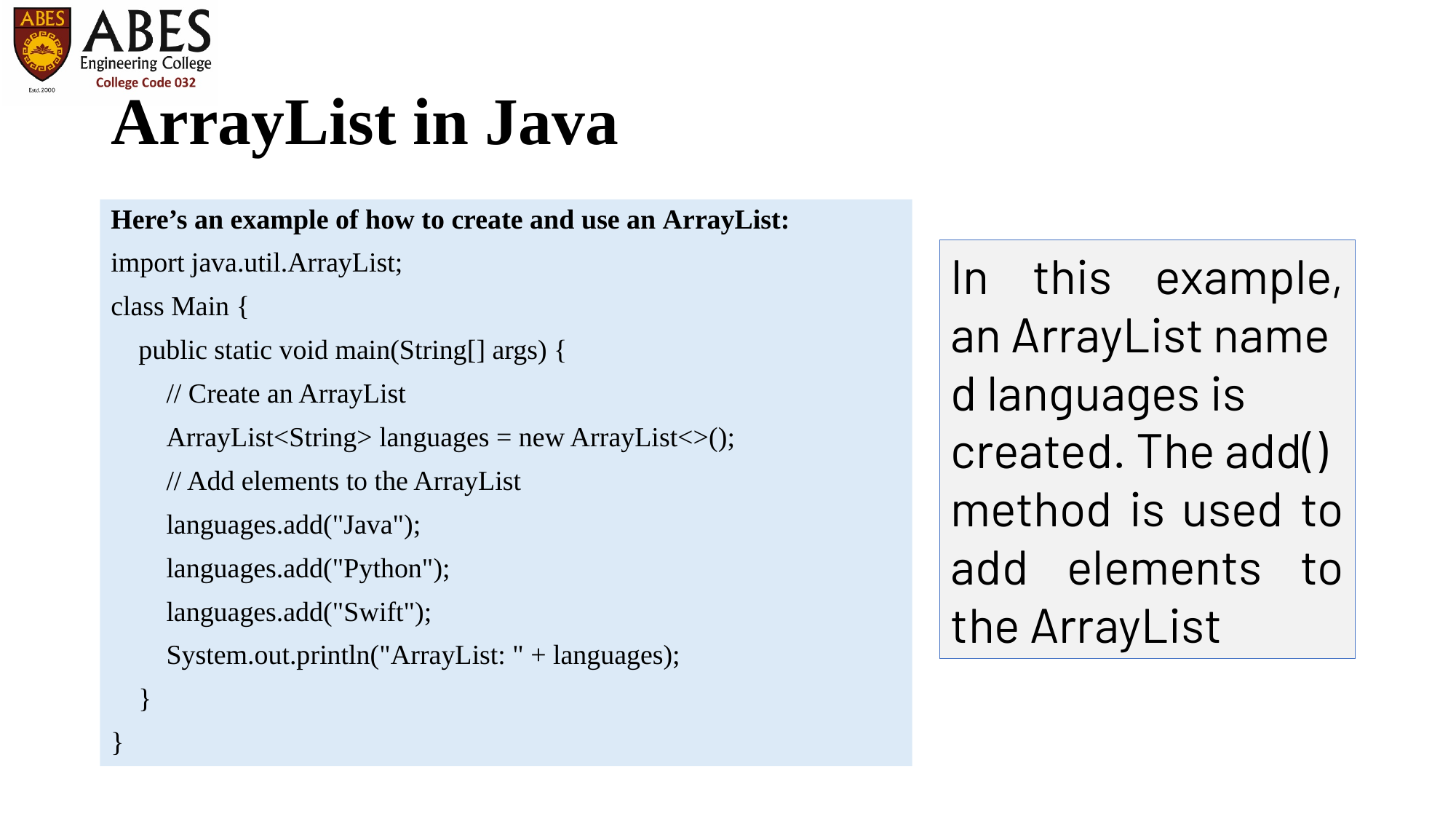

# ArrayList in Java
Here’s an example of how to create and use an ArrayList:
import java.util.ArrayList;
class Main {
    public static void main(String[] args) {
        // Create an ArrayList
        ArrayList<String> languages = new ArrayList<>();
        // Add elements to the ArrayList
        languages.add("Java");
        languages.add("Python");
        languages.add("Swift");
        System.out.println("ArrayList: " + languages);
    }
}

In this example, an ArrayList named languages is created. The add() method is used to add elements to the ArrayList